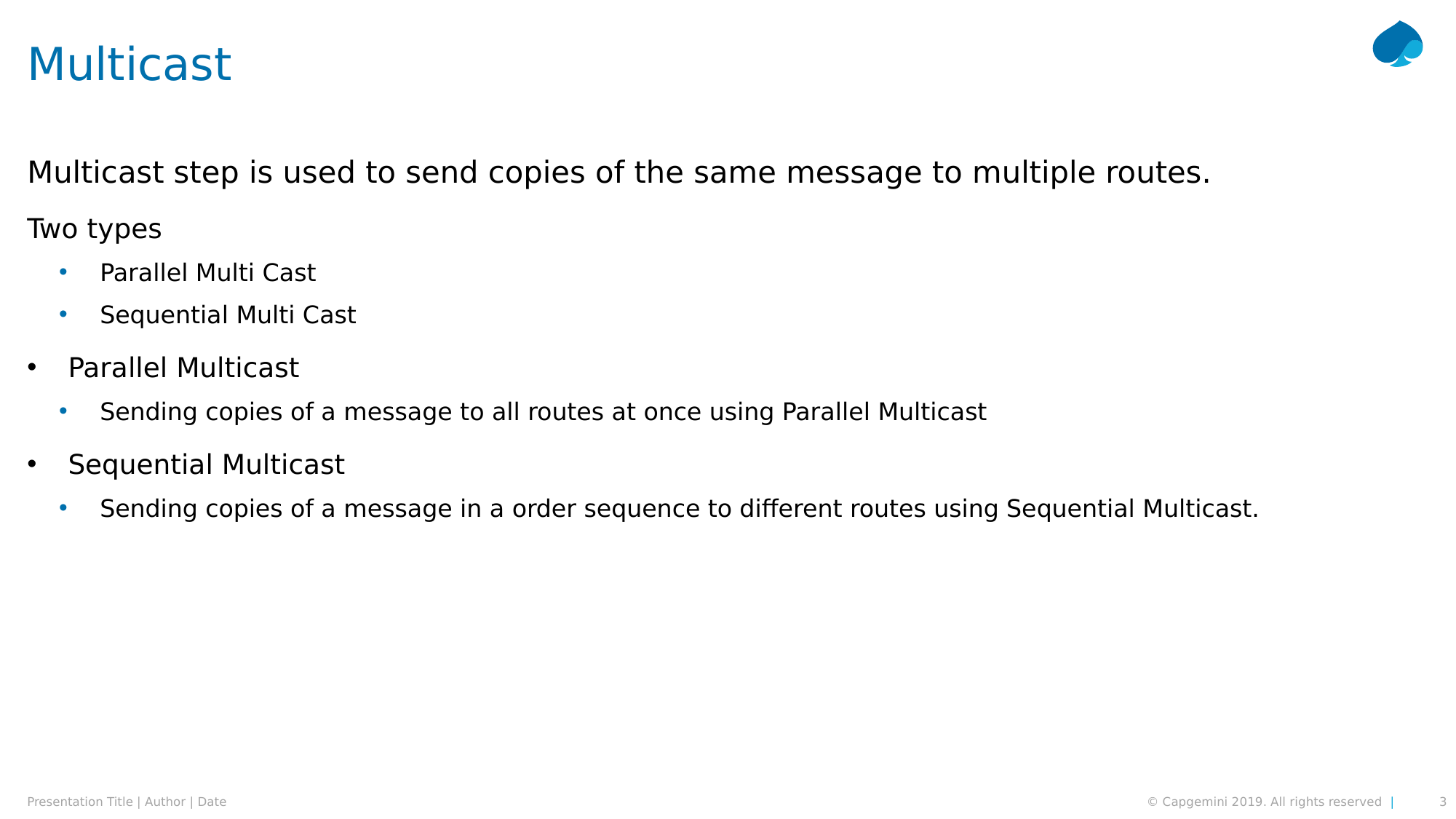

# Multicast
Multicast step is used to send copies of the same message to multiple routes.
Two types
Parallel Multi Cast
Sequential Multi Cast
Parallel Multicast
Sending copies of a message to all routes at once using Parallel Multicast
Sequential Multicast
Sending copies of a message in a order sequence to different routes using Sequential Multicast.